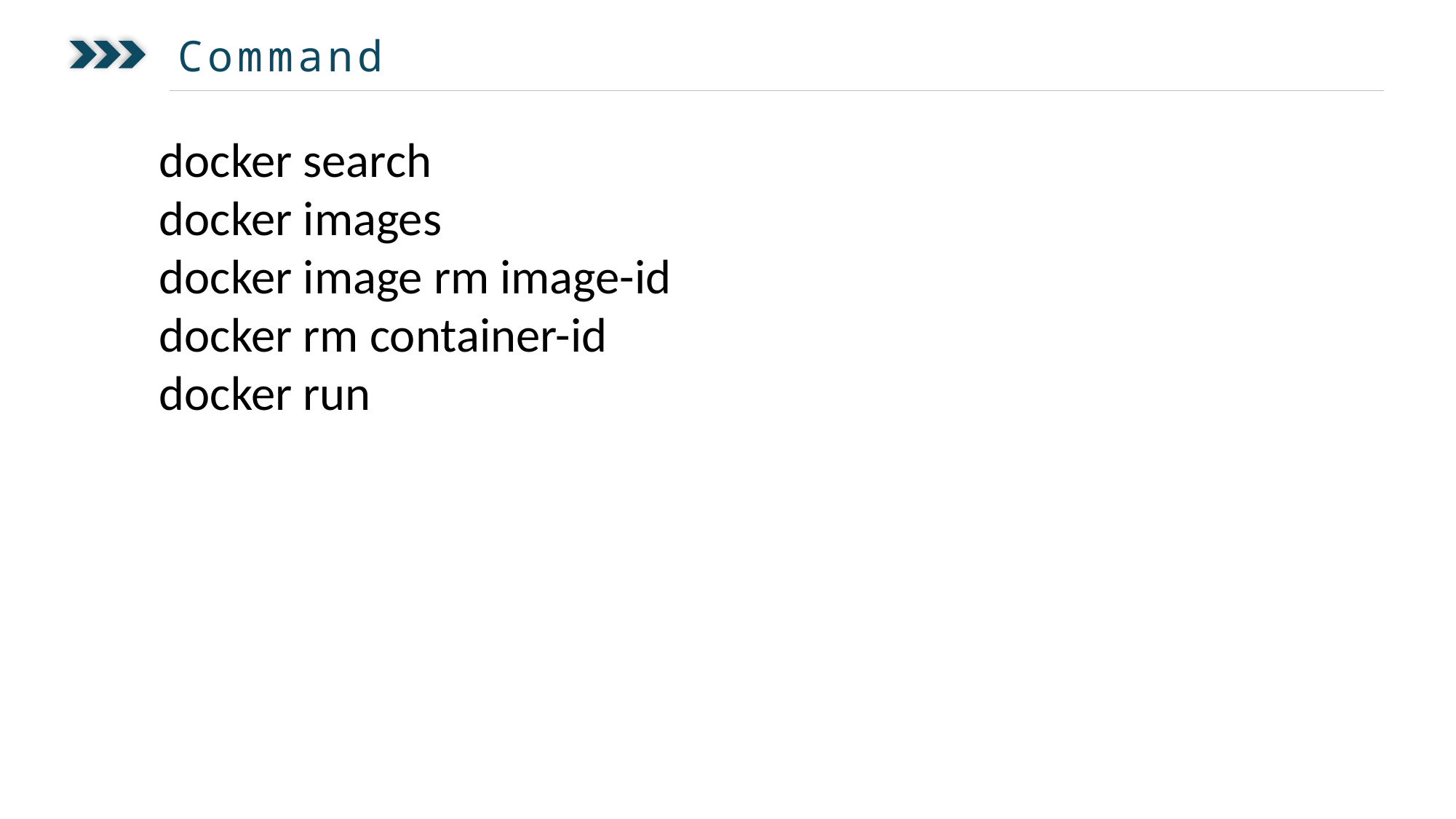

Command

docker search
docker images
docker image rm image-id
docker rm container-id
docker run